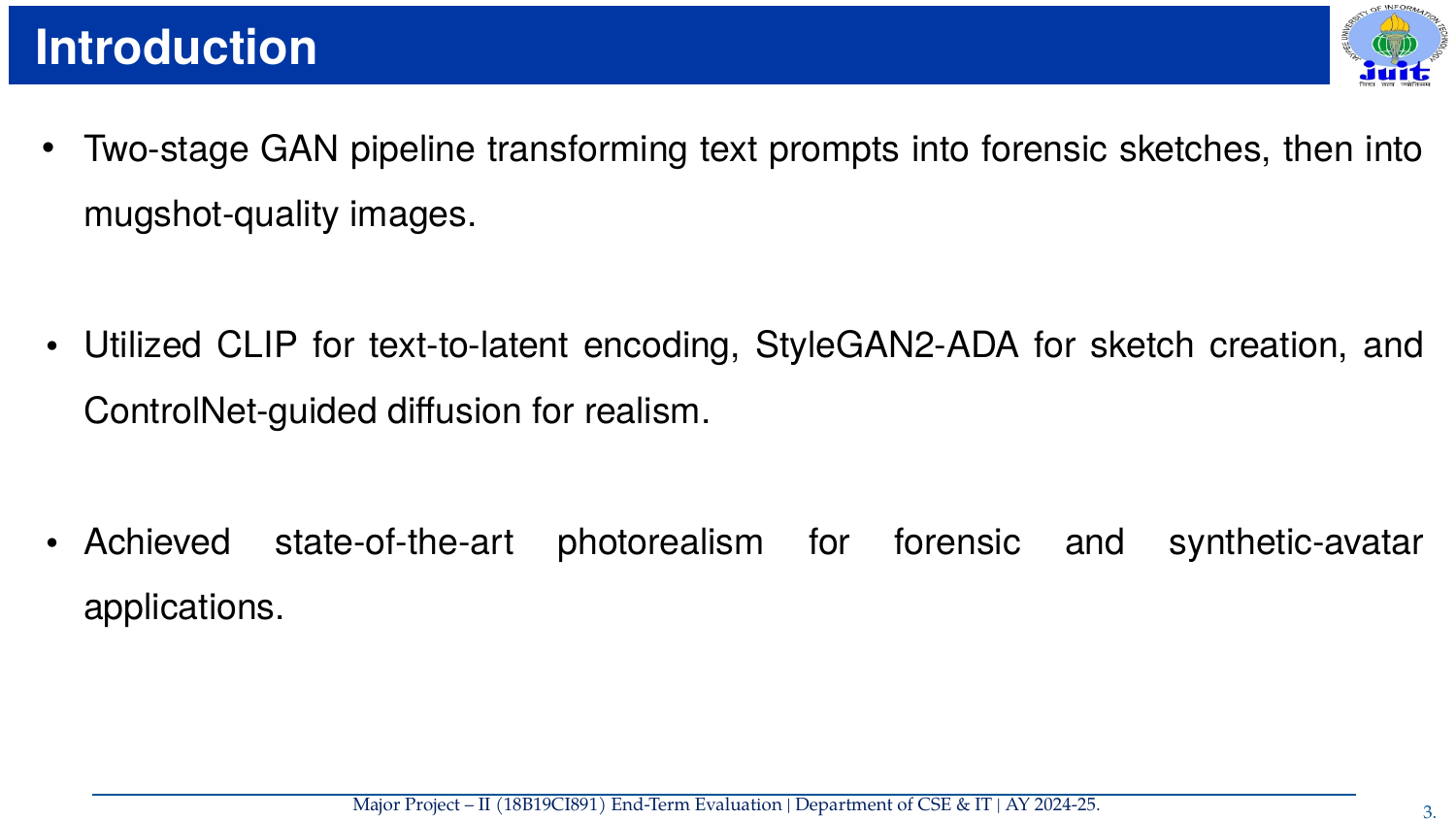

# Introduction
Two-stage GAN pipeline transforming text prompts into forensic sketches, then into mugshot-quality images.

Utilized CLIP for text-to-latent encoding, StyleGAN2-ADA for sketch creation, and ControlNet-guided diffusion for realism.

Achieved state-of-the-art photorealism for forensic and synthetic-avatar applications.